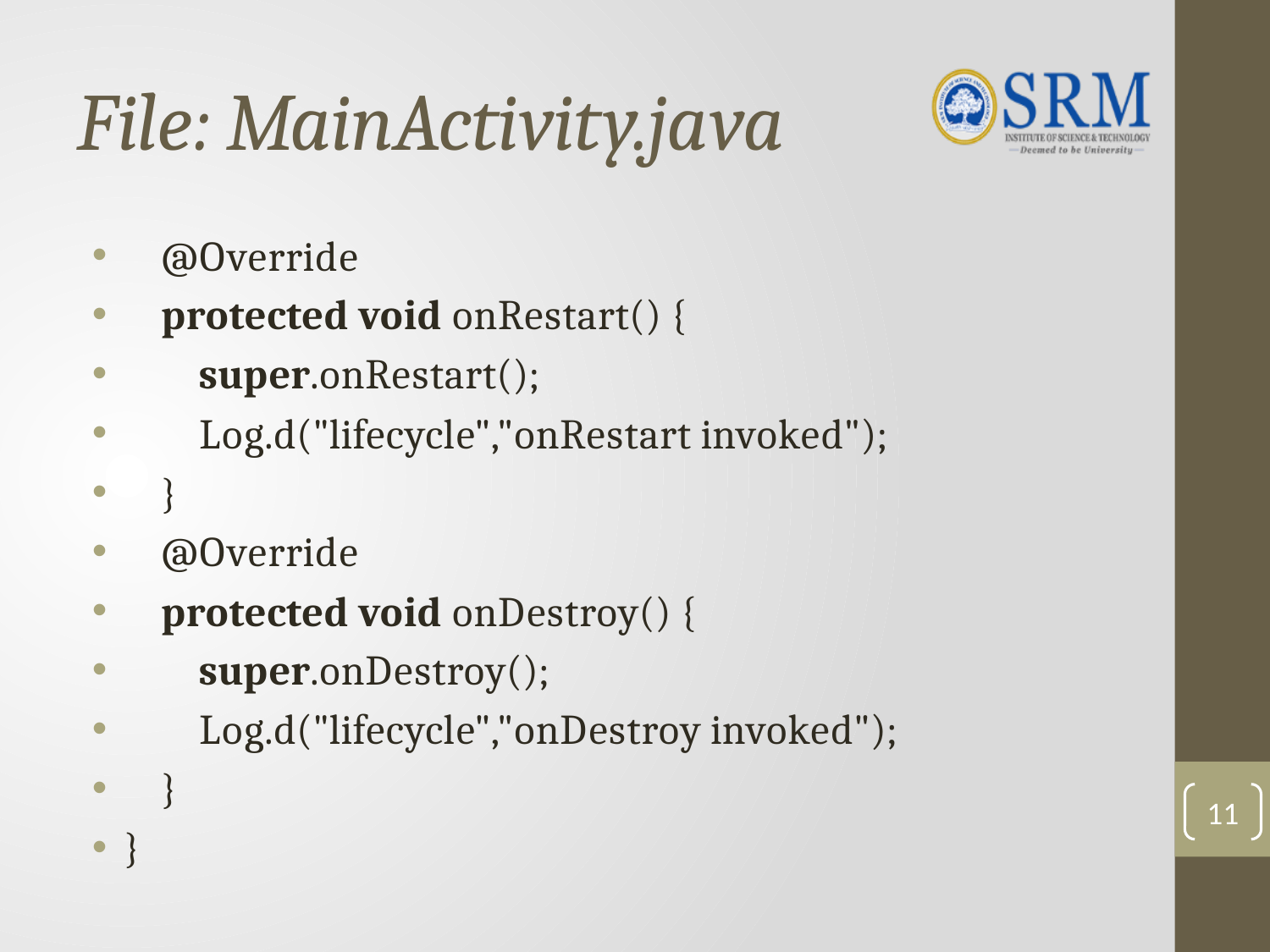

# File: MainActivity.java
    @Override
    protected void onRestart() {
        super.onRestart();
        Log.d("lifecycle","onRestart invoked");
    }
    @Override
    protected void onDestroy() {
        super.onDestroy();
        Log.d("lifecycle","onDestroy invoked");
    }
}
11